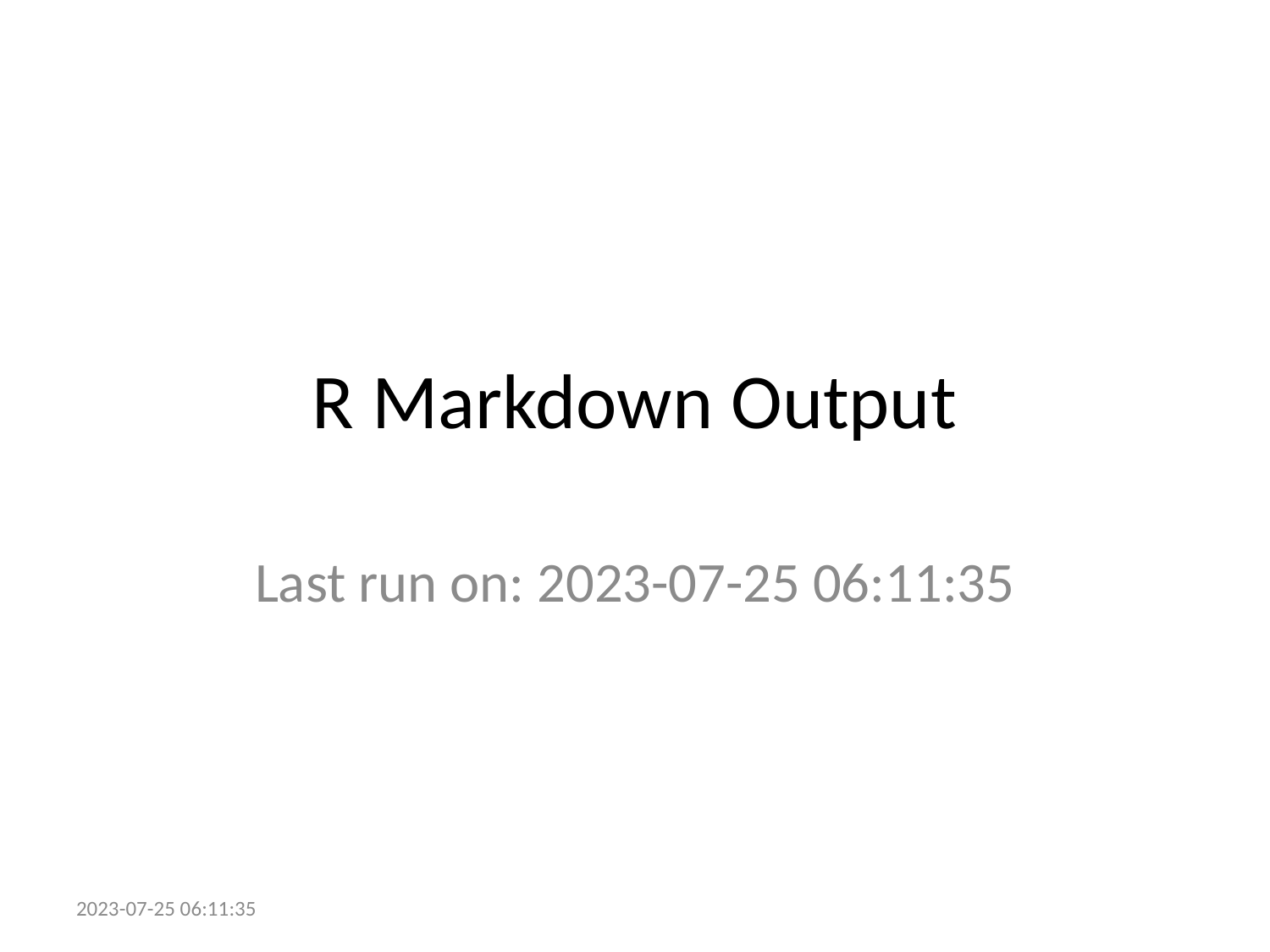

# R Markdown Output
Last run on: 2023-07-25 06:11:35
2023-07-25 06:11:35